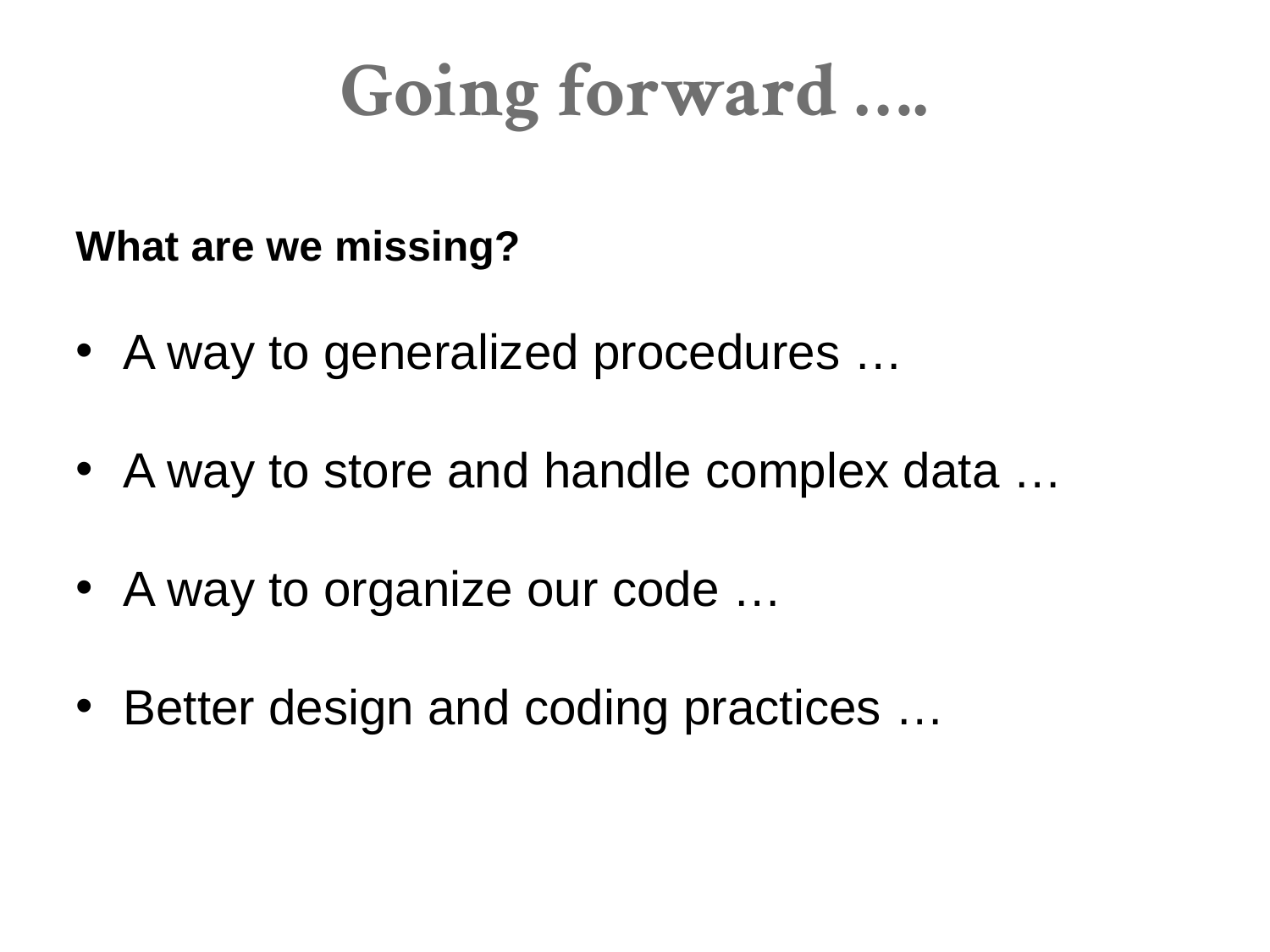

Going forward ….
What are we missing?

A way to generalized procedures …

A way to store and handle complex data …

A way to organize our code …

Better design and coding practices …